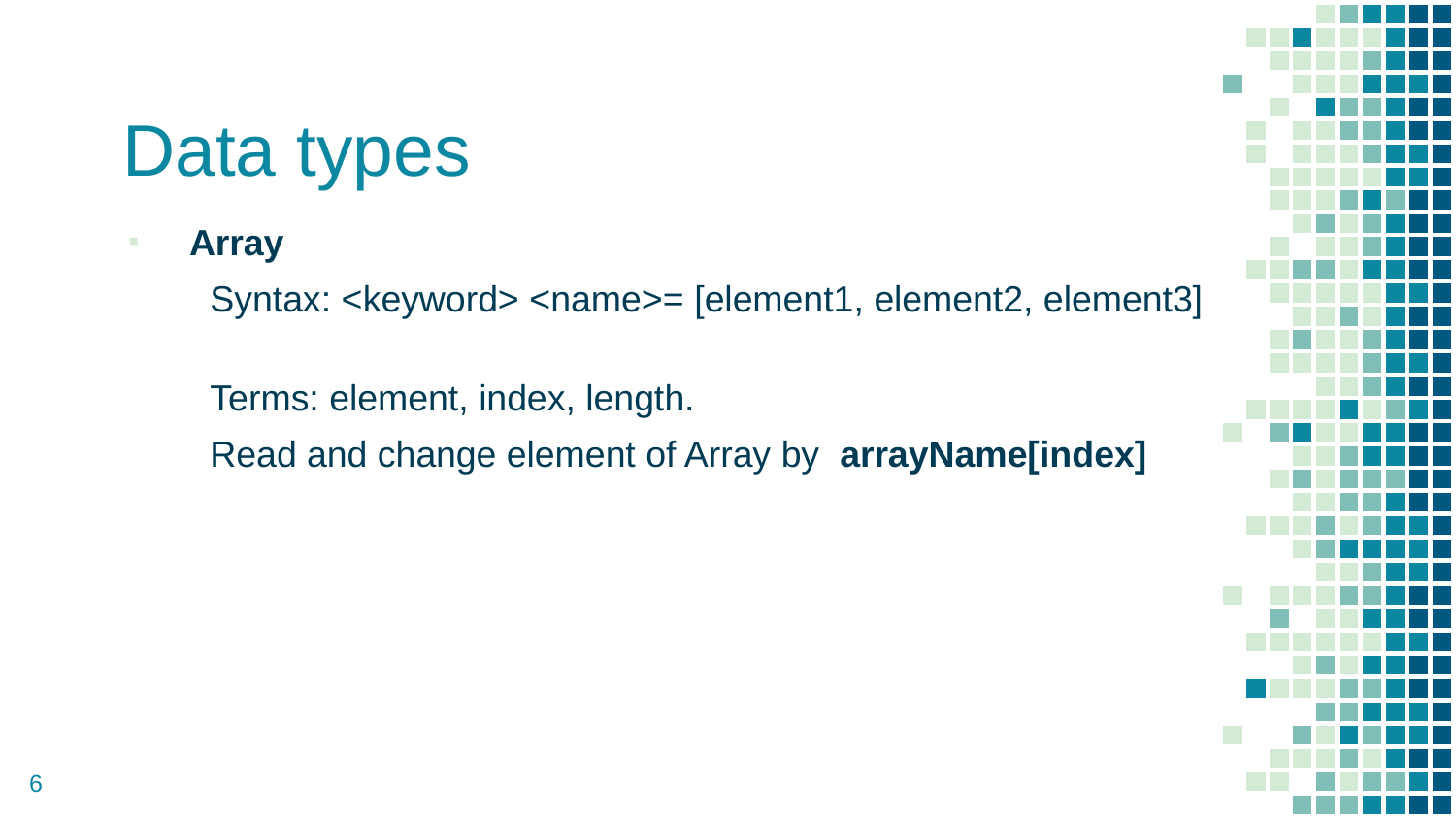

# Data types
Array
        Syntax: <keyword> <name>= [element1, element2, element3]
        Terms: element, index, length.
        Read and change element of Array by  arrayName[index]

6